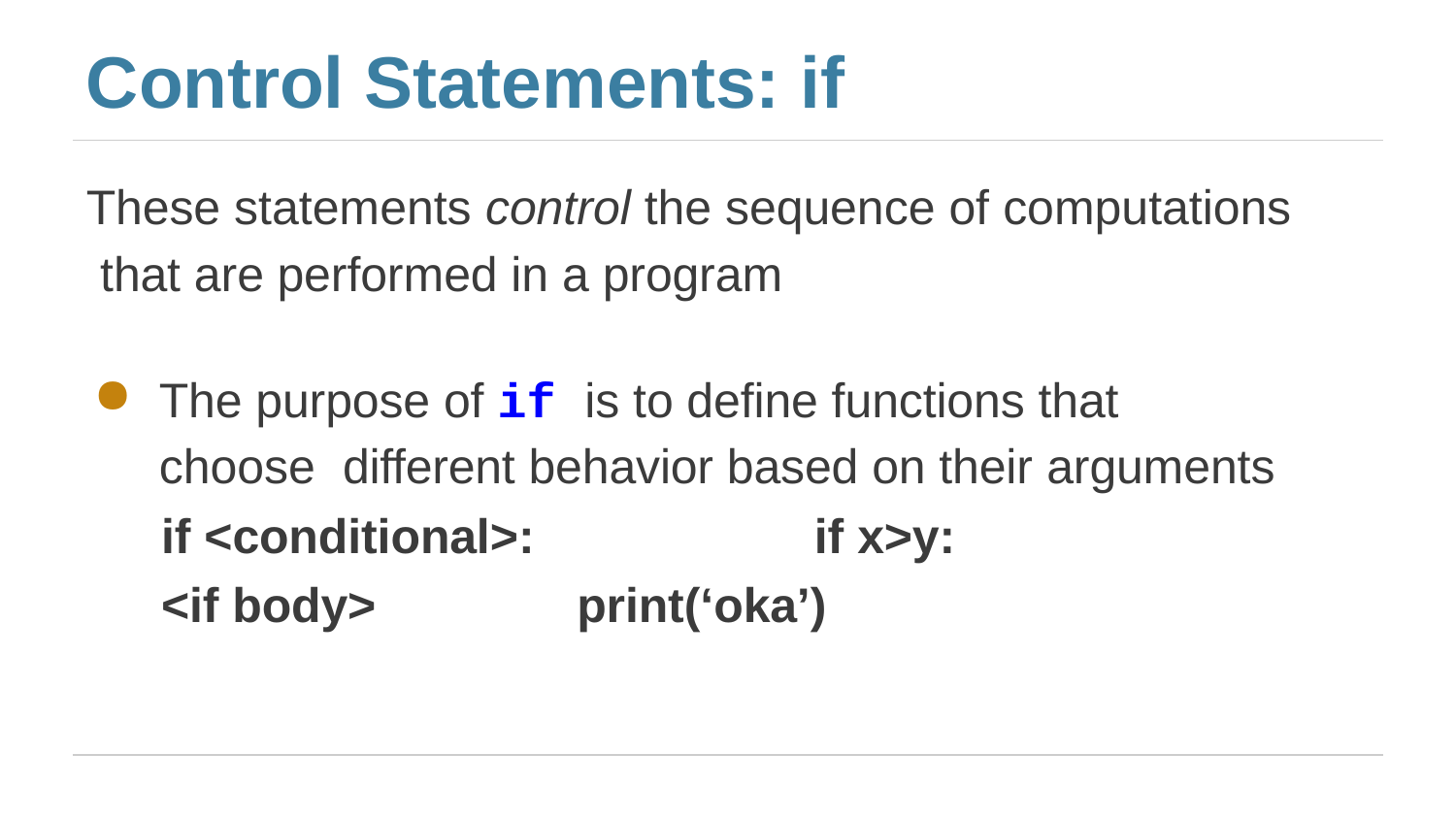

# Control Statements: if
These statements control the sequence of computations  that are performed in a program
The purpose of if is to define functions that choose  different behavior based on their arguments
	if <conditional>:		if x>y:
    		<if body>      	    print(‘oka’)